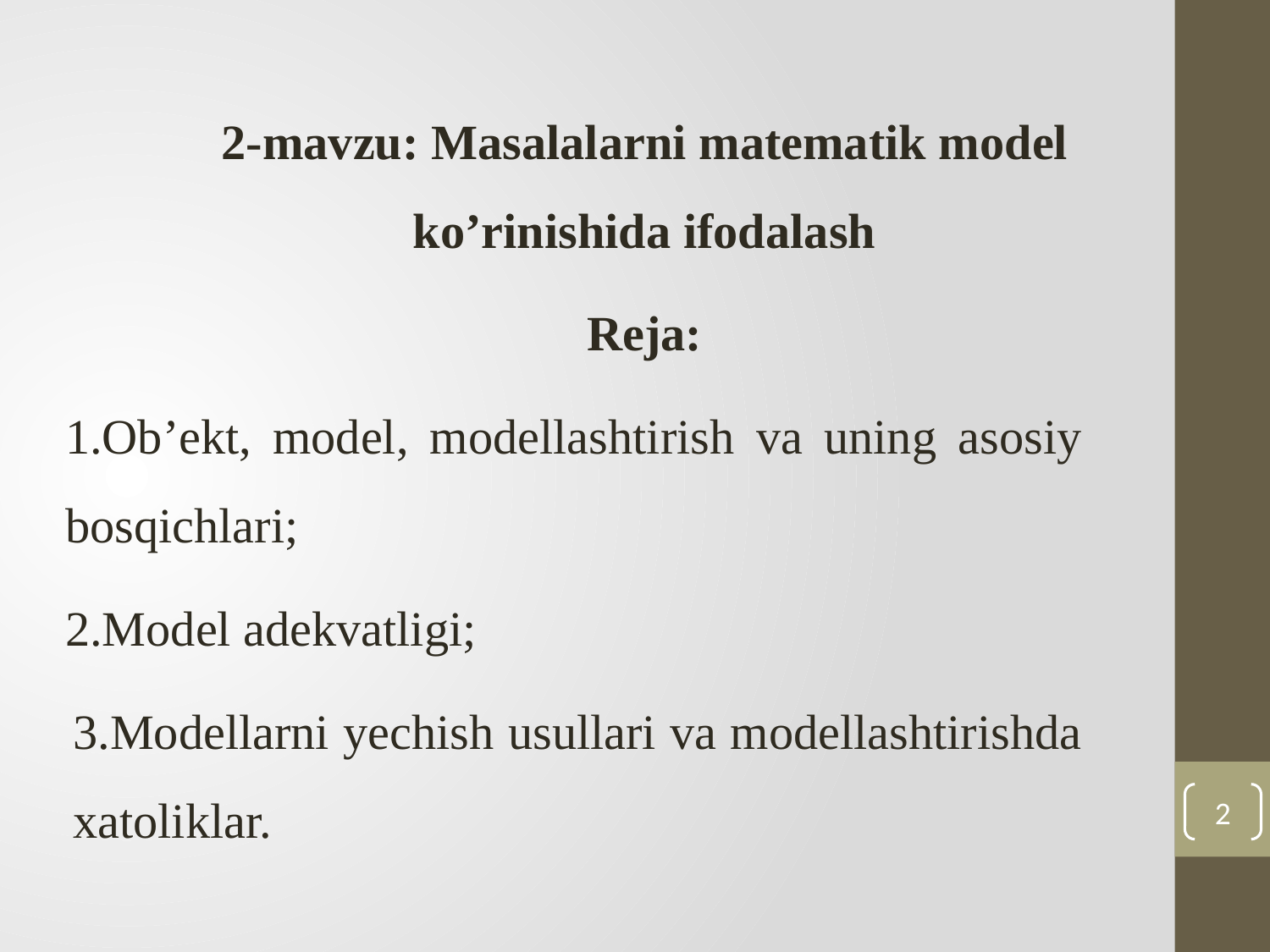

2-mavzu: Masalalarni matematik model ko’rinishida ifodalash
Reja:
1.Ob’ekt, model, modellashtirish va uning asosiy bosqichlari;
2.Model adekvatligi;
3.Modellarni yechish usullari va modellashtirishda хatoliklar.
2